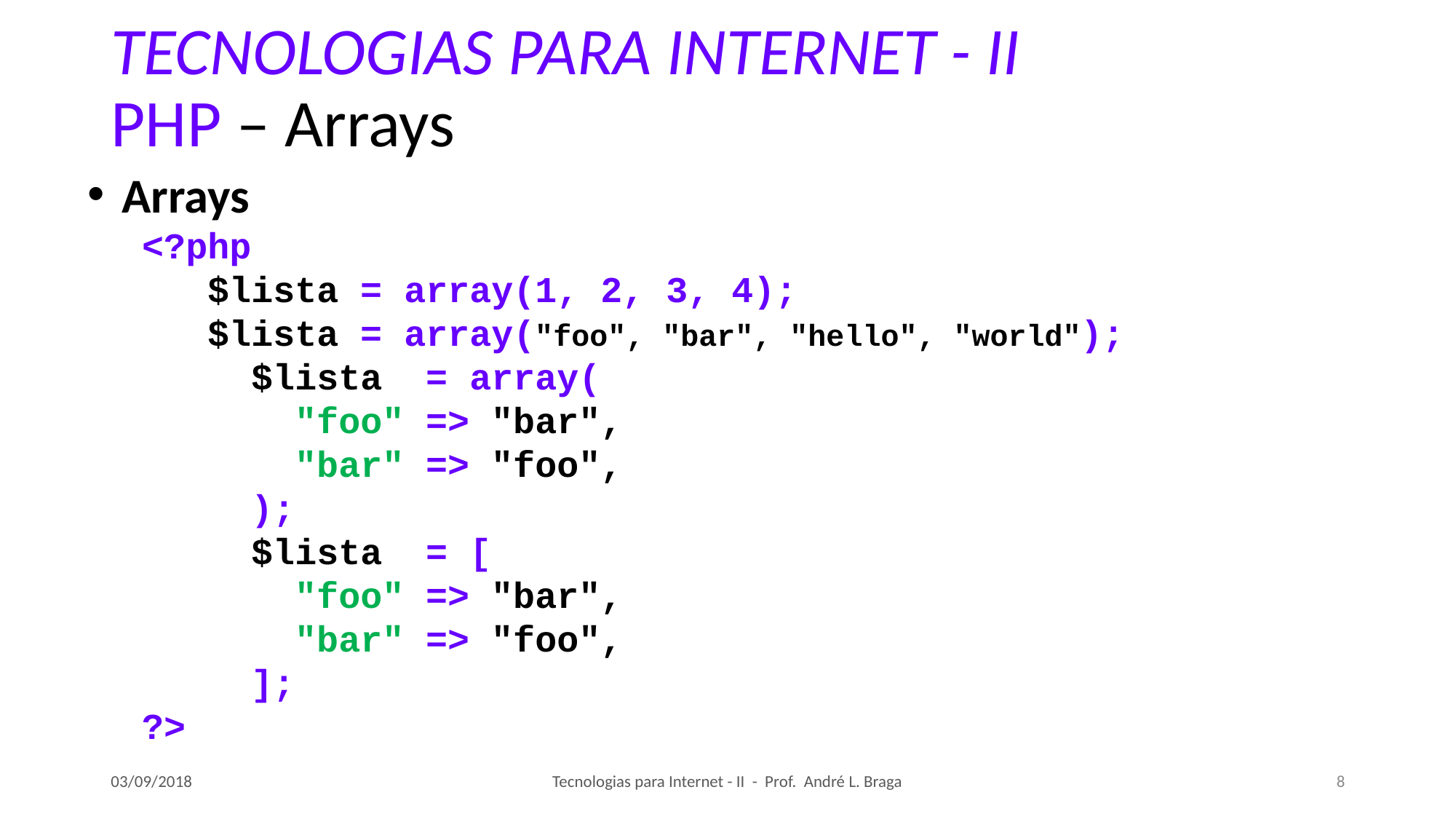

# TECNOLOGIAS PARA INTERNET - II PHP – Arrays
Arrays
<?php
   $lista = array(1, 2, 3, 4);
   $lista = array("foo", "bar", "hello", "world");
	$lista  = array(
  	  "foo" => "bar",
  	  "bar" => "foo",
	);
	$lista  = [
  	  "foo" => "bar",
  	  "bar" => "foo",
	];
?>
03/09/2018
Tecnologias para Internet - II  -  Prof.  André L. Braga
8